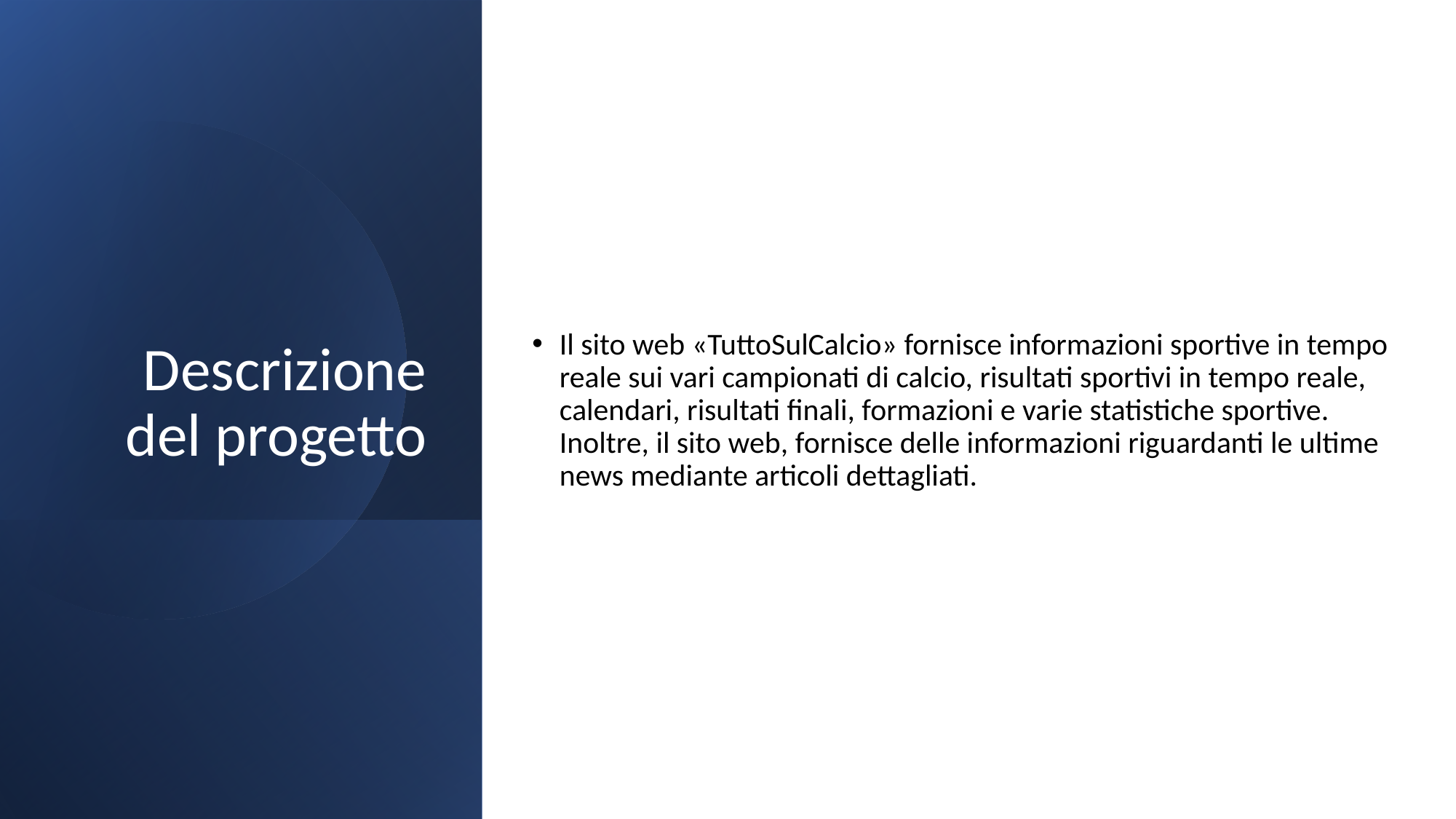

Il sito web «TuttoSulCalcio» fornisce informazioni sportive in tempo reale sui vari campionati di calcio, risultati sportivi in tempo reale, calendari, risultati finali, formazioni e varie statistiche sportive. Inoltre, il sito web, fornisce delle informazioni riguardanti le ultime news mediante articoli dettagliati.
# Descrizione del progetto